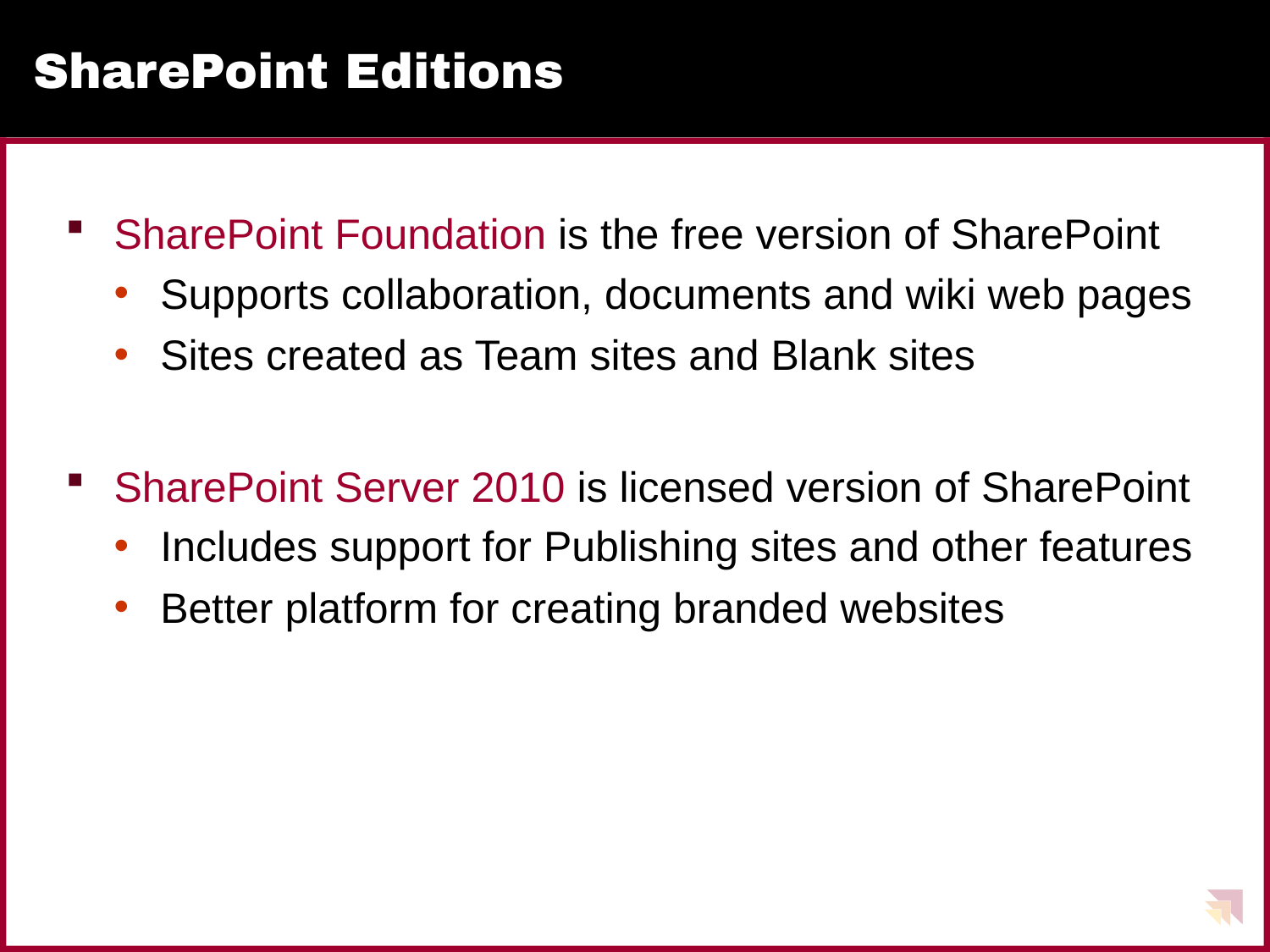

# SharePoint Editions
SharePoint Foundation is the free version of SharePoint
Supports collaboration, documents and wiki web pages
Sites created as Team sites and Blank sites

SharePoint Server 2010 is licensed version of SharePoint
Includes support for Publishing sites and other features
Better platform for creating branded websites